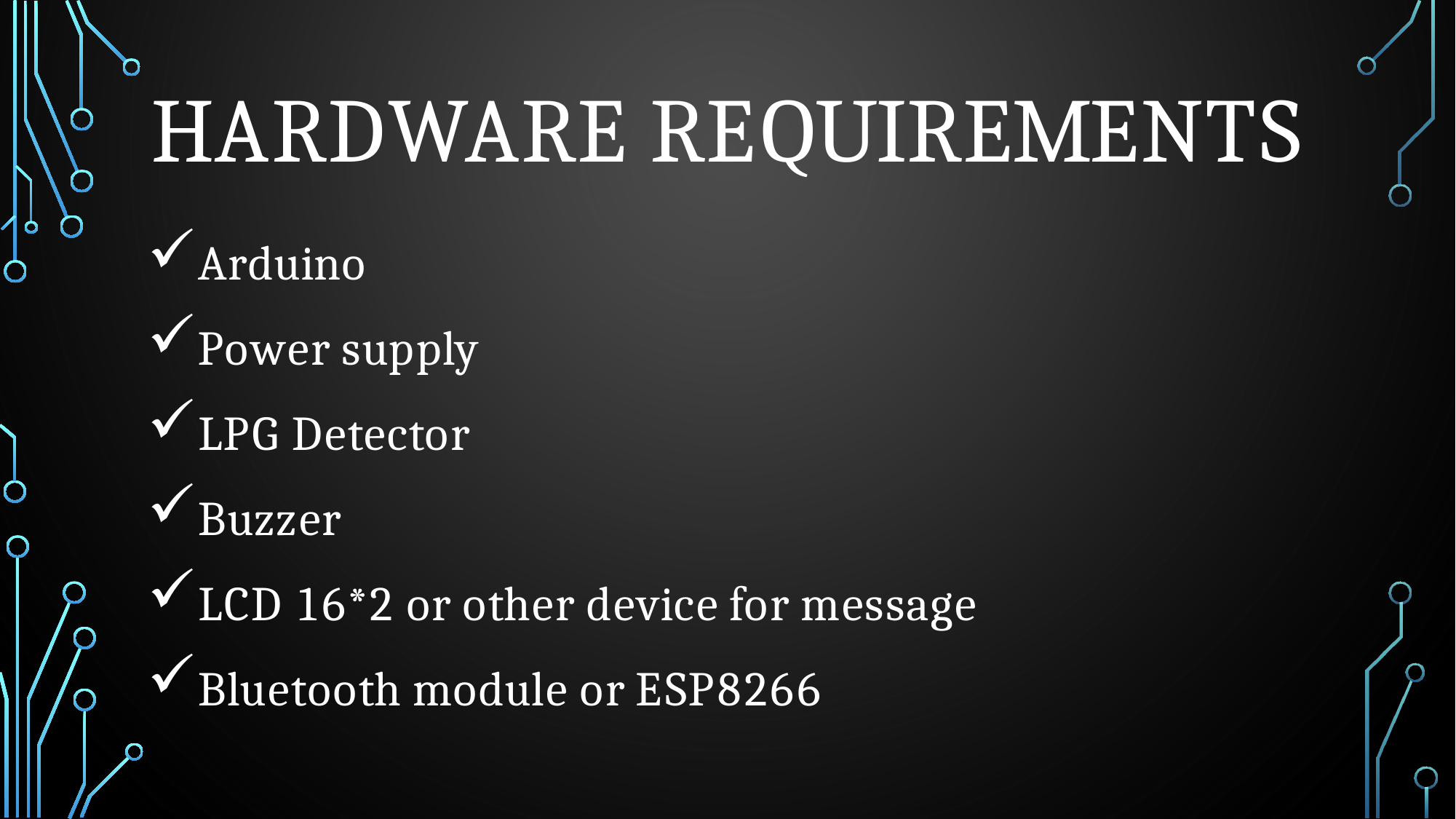

# Hardware requirements
Arduino
Power supply
LPG Detector
Buzzer
LCD 16*2 or other device for message
Bluetooth module or ESP8266